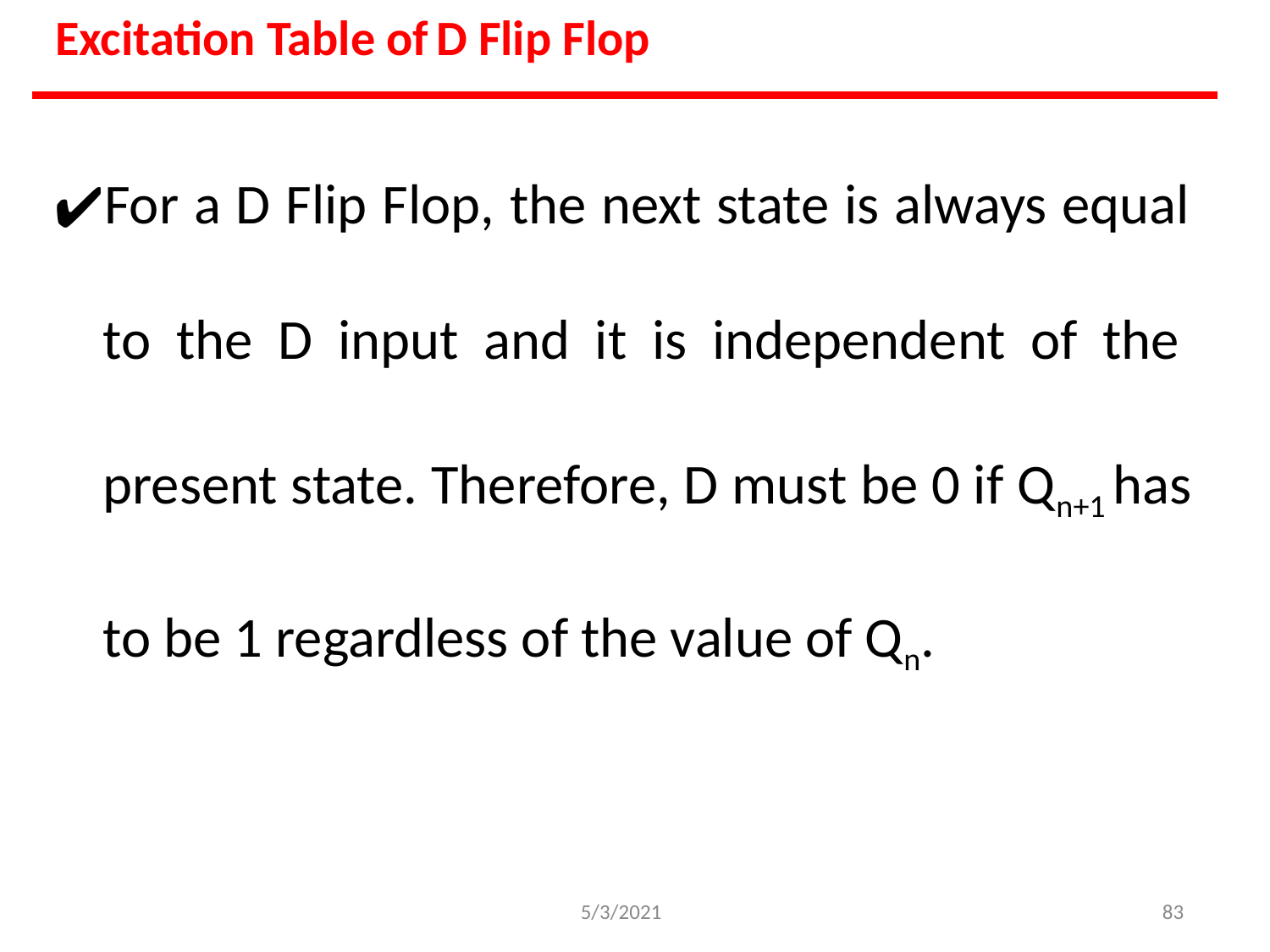

Excitation Table of	D Flip Flop
For a D Flip Flop, the next state is always equal  to the D input and it is independent of the  present state. Therefore, D must be 0 if Qn+1 has  to be 1 regardless of the value of Qn.

5/3/2021
83